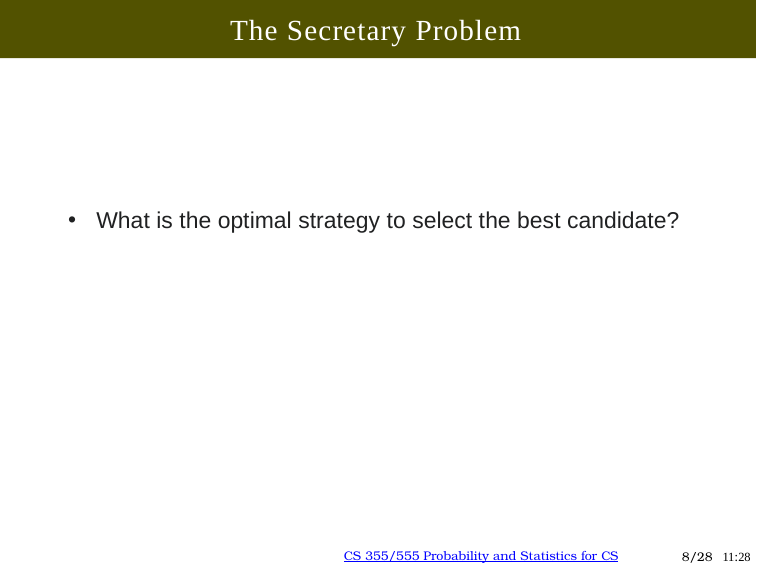

The Secretary Problem
What is the optimal strategy to select the best candidate?

8/28 11:28
Copyright @2022, Ivan Mann
CS 355/555 Probability and Statistics for CS